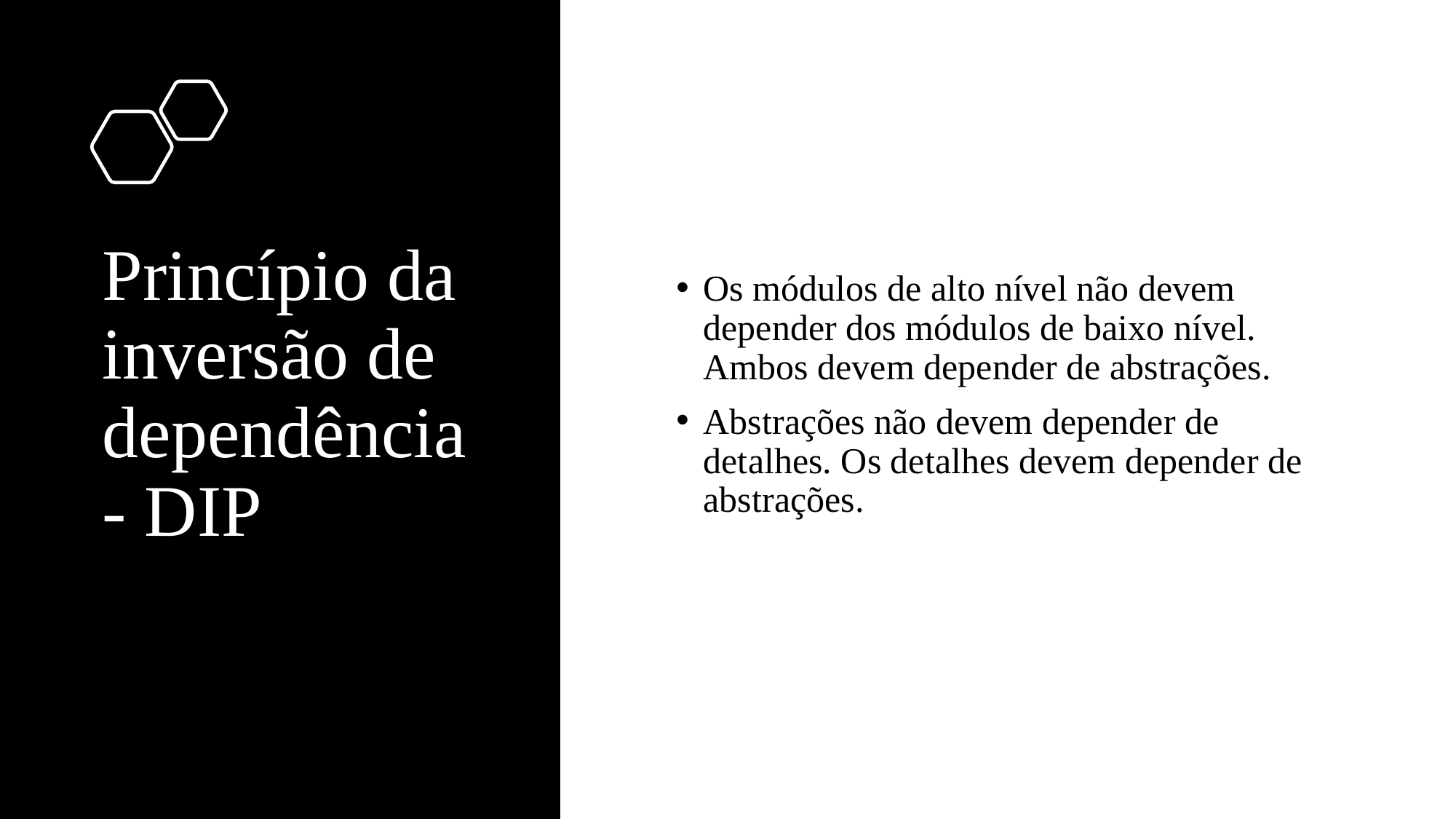

# Princípio da inversão de dependência - DIP
Os módulos de alto nível não devem depender dos módulos de baixo nível. Ambos devem depender de abstrações.
Abstrações não devem depender de detalhes. Os detalhes devem depender de abstrações.